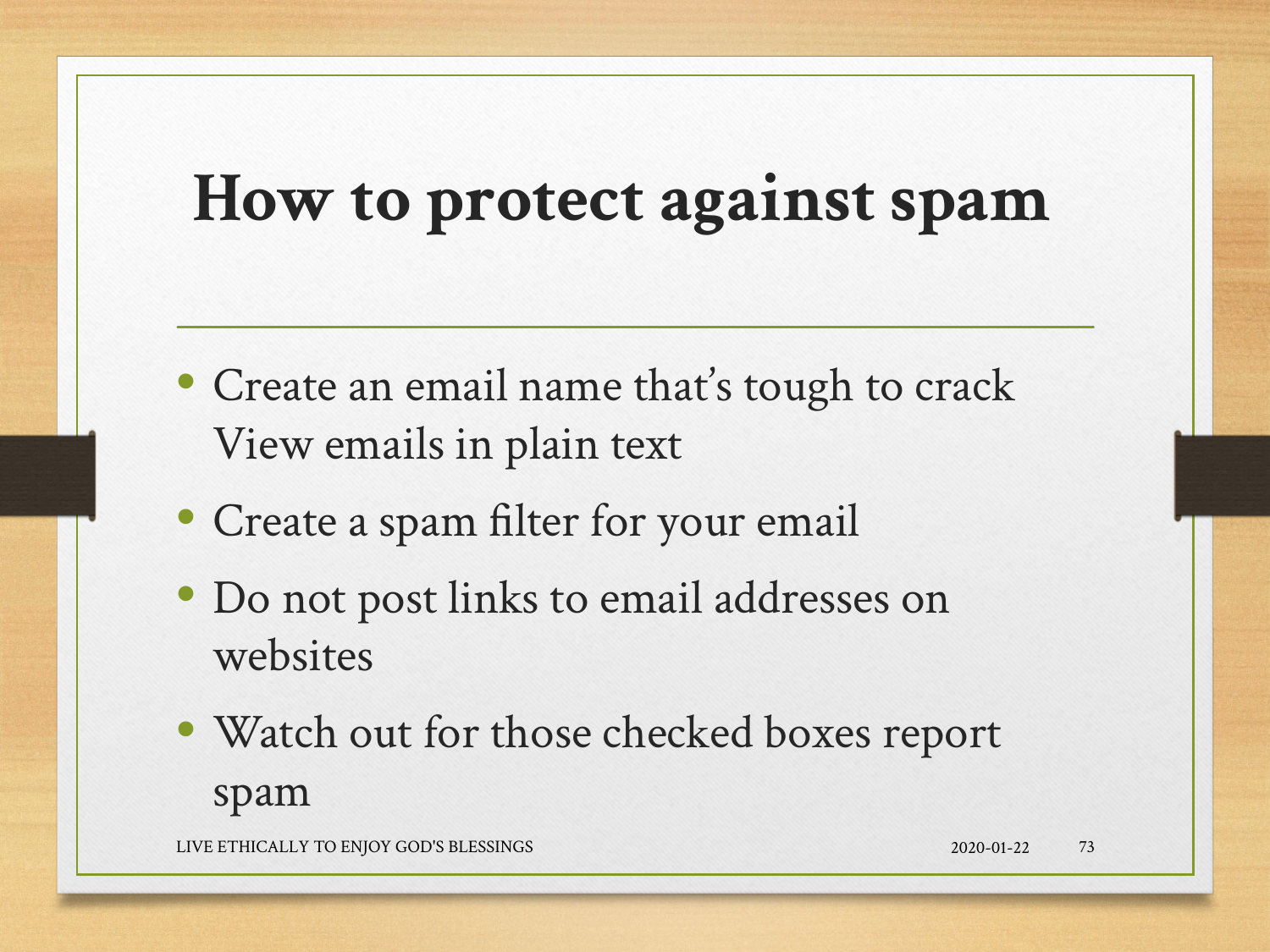

# How to protect against spam
Create an email name that’s tough to crack View emails in plain text
Create a spam filter for your email
Do not post links to email addresses on websites
Watch out for those checked boxes report spam

LIVE ETHICALLY TO ENJOY GOD'S BLESSINGS
2020-01-22
73